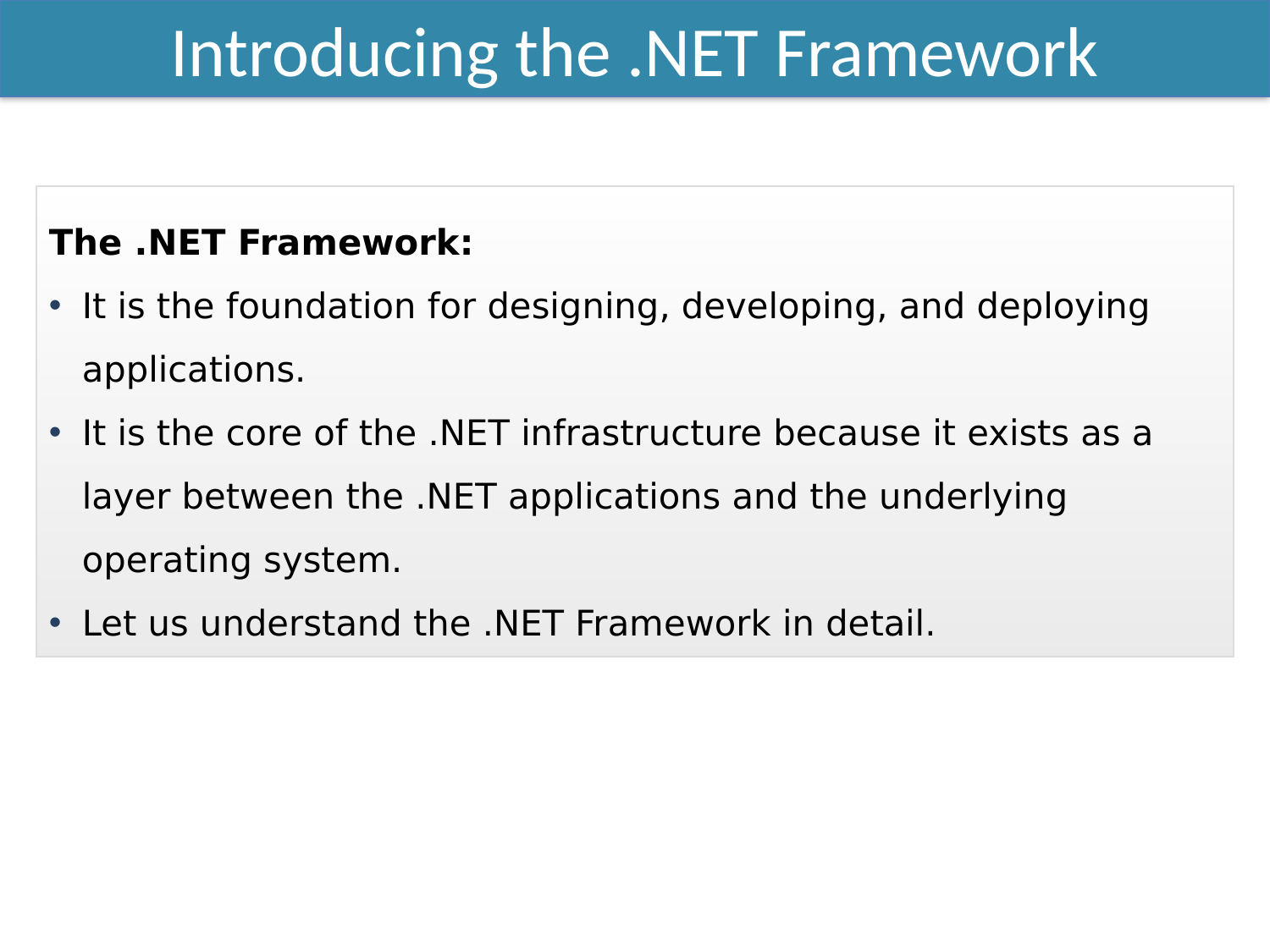

Introducing the .NET Framework
The .NET Framework:
It is the foundation for designing, developing, and deploying applications.
It is the core of the .NET infrastructure because it exists as a layer between the .NET applications and the underlying operating system.
Let us understand the .NET Framework in detail.